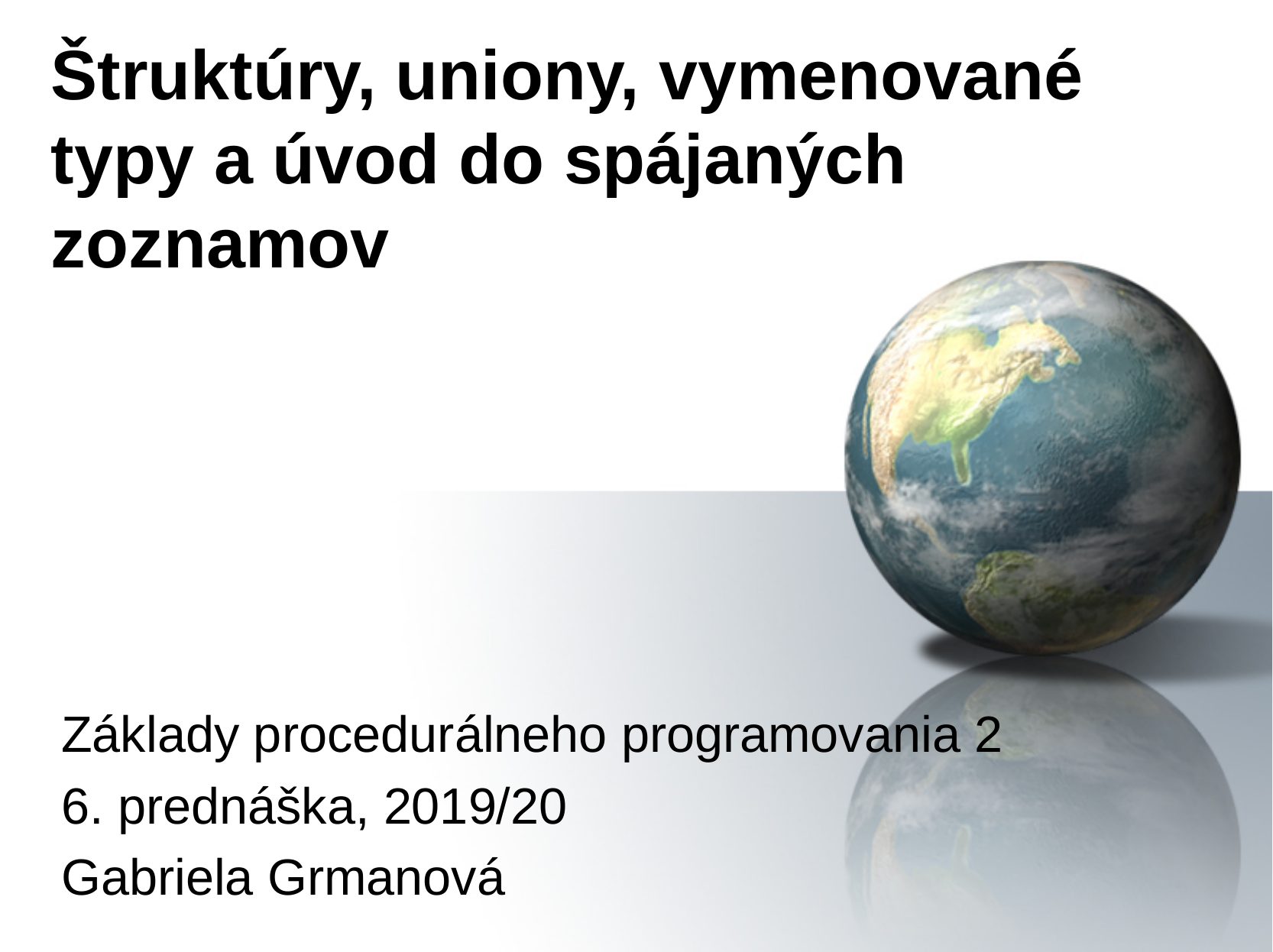

# Štruktúry, uniony, vymenované typy a úvod do spájaných zoznamov
Základy procedurálneho programovania 2
6. prednáška, 2019/20
Gabriela Grmanová